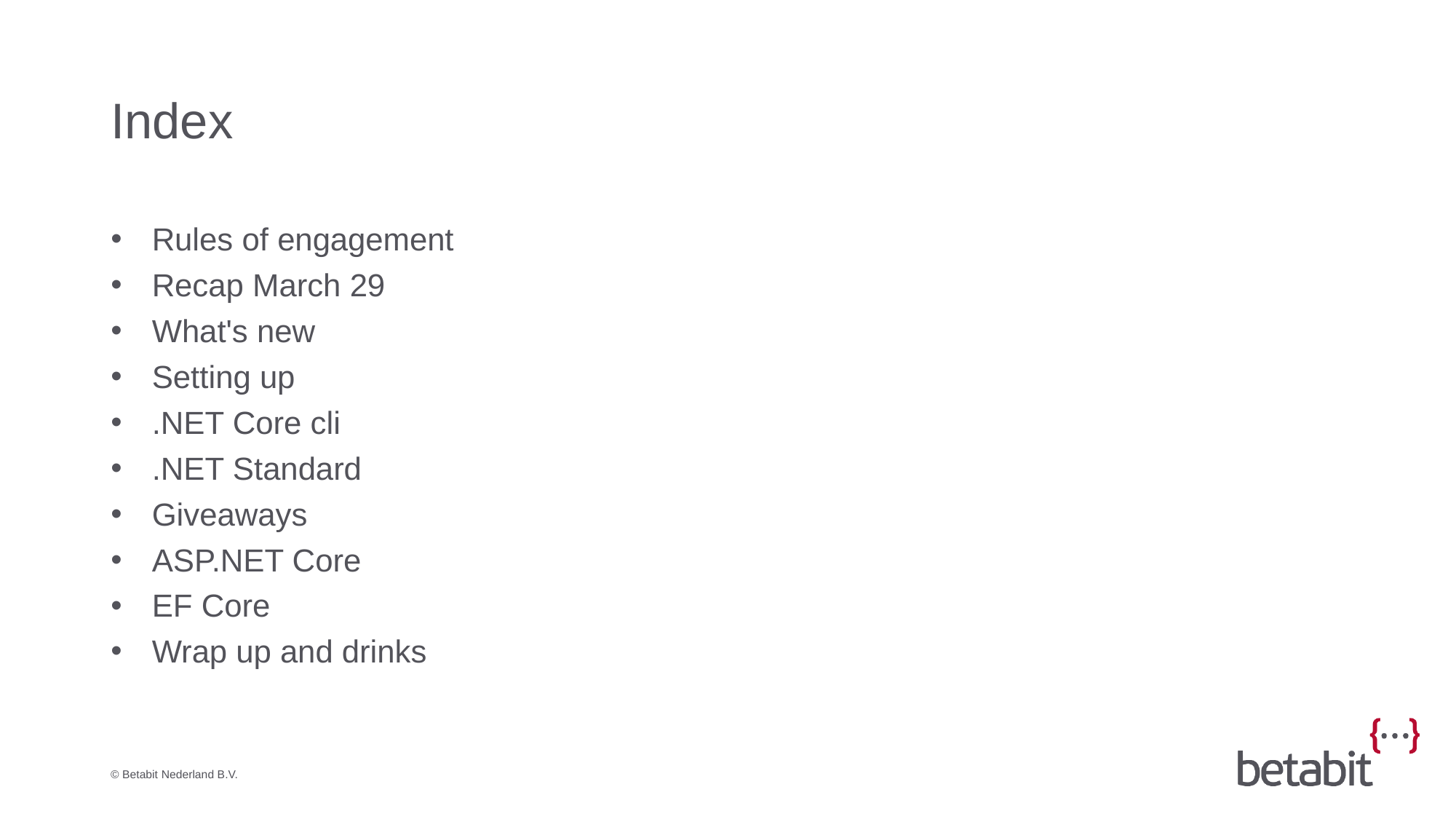

# Index
Rules of engagement
Recap March 29
What's new
Setting up
.NET Core cli
.NET Standard
Giveaways
ASP.NET Core
EF Core
Wrap up and drinks